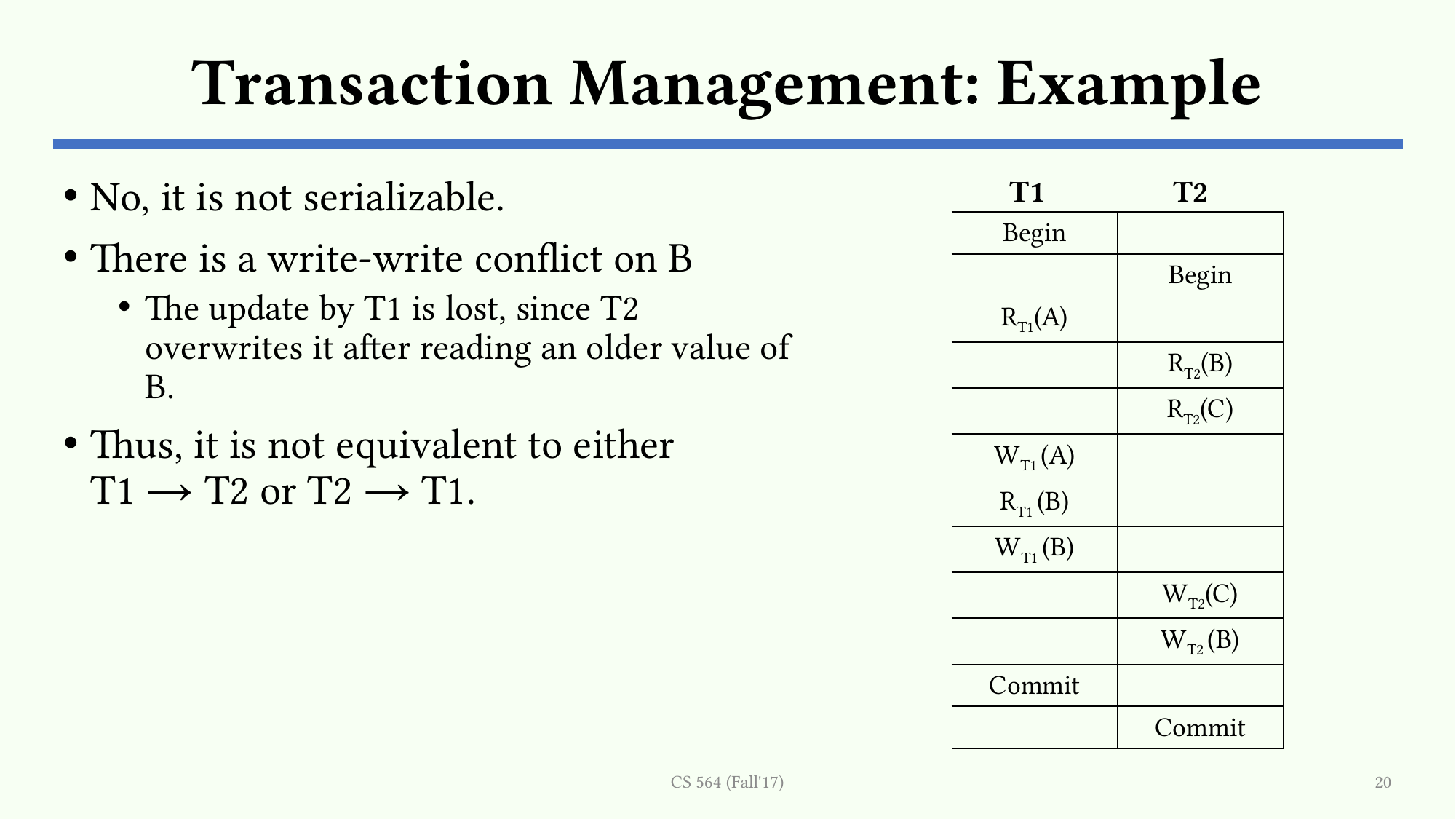

# Transaction Management: Example
T1
T2
No, it is not serializable.
There is a write-write conflict on B
The update by T1 is lost, since T2 overwrites it after reading an older value of B.
Thus, it is not equivalent to either
T1 → T2 or T2 → T1.

| Begin |  |
| --- | --- |
|  | Begin |
| RT1(A) |  |
|  | RT2(B) |
|  | RT2(C) |
| WT1 (A) |  |
| RT1 (B) |  |
| WT1 (B) |  |
|  | WT2(C) |
|  | WT2 (B) |
| Commit |  |
|  | Commit |
CS 564 (Fall'17)
20